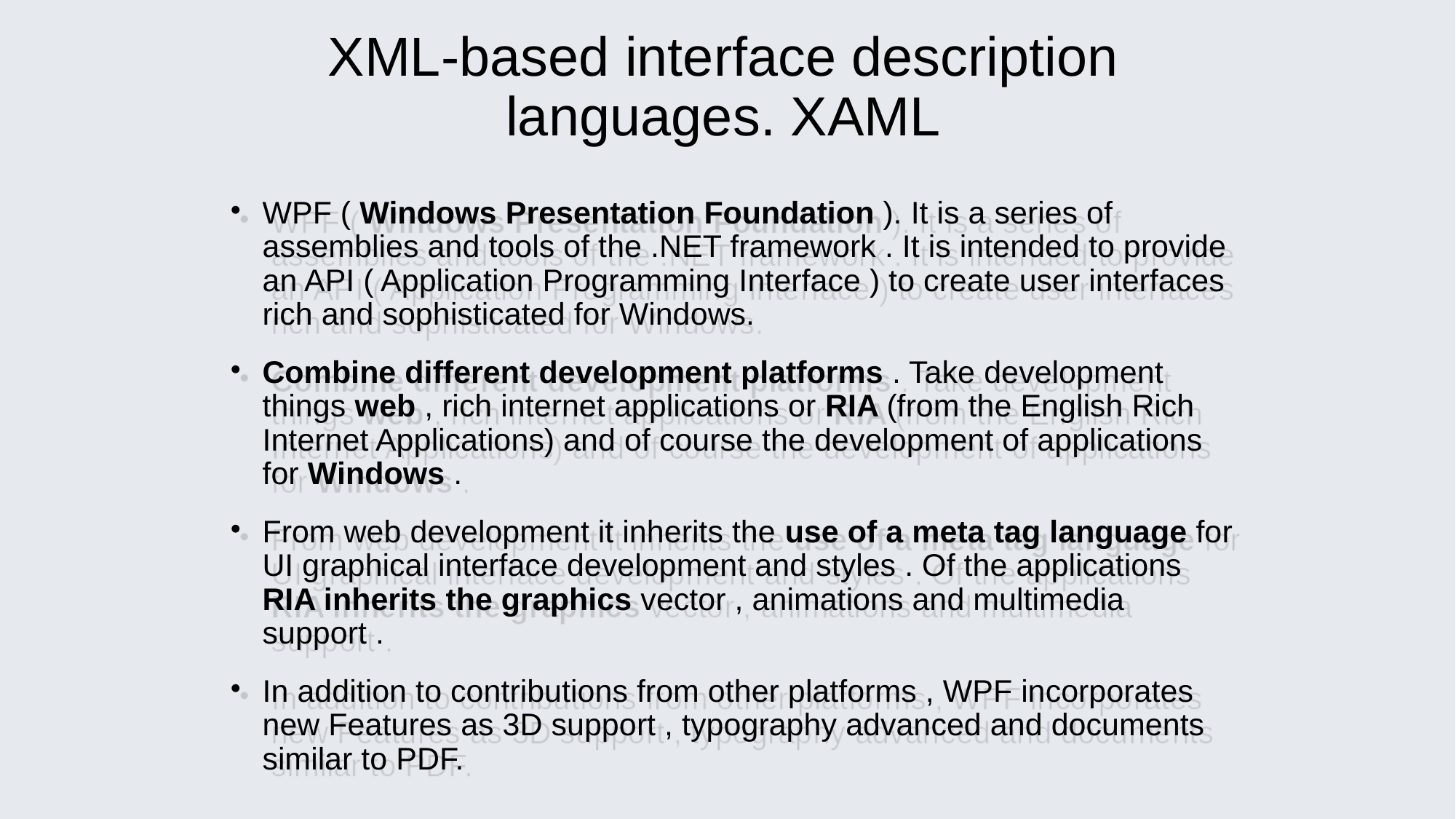

XML-based interface description languages. XAML
# WPF ( Windows Presentation Foundation ). It is a series of assemblies and tools of the .NET framework . It is intended to provide an API ( Application Programming Interface ) to create user interfaces​ rich and sophisticated for Windows.
Combine different development platforms . Take​ development things​ web , rich internet applications or RIA (from the English Rich Internet Applications) and of course the development of applications for Windows .
From web development it inherits the use of a meta tag language for UI graphical interface development and styles . Of the applications RIA inherits the graphics vector , animations and multimedia support .
In addition to contributions from other platforms , WPF incorporates new Features as 3D support , typography advanced and documents similar to PDF.